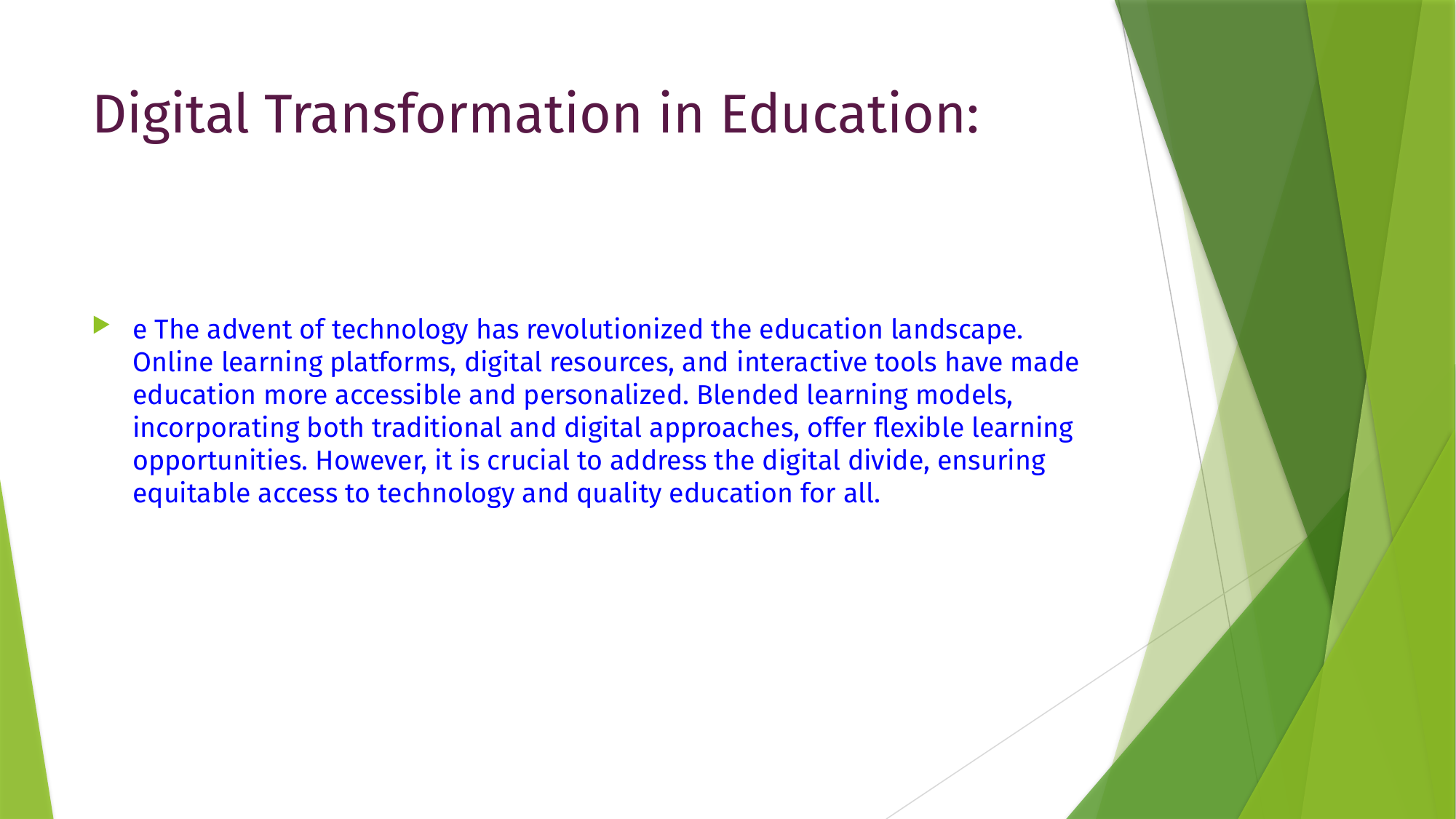

# Digital Transformation in Education:

e The advent of technology has revolutionized the education landscape. Online learning platforms, digital resources, and interactive tools have made education more accessible and personalized. Blended learning models, incorporating both traditional and digital approaches, offer flexible learning opportunities. However, it is crucial to address the digital divide, ensuring equitable access to technology and quality education for all.